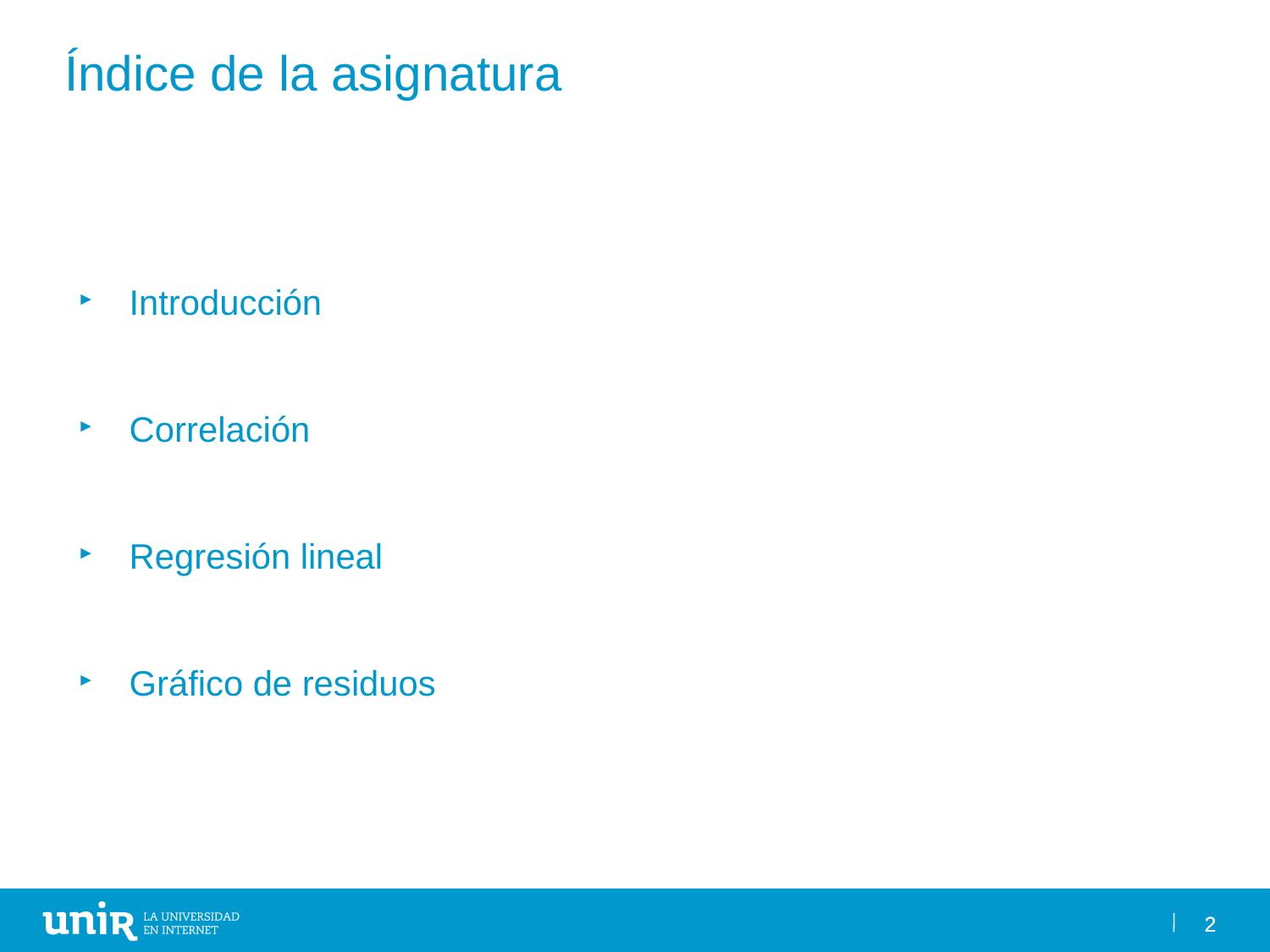

Índice de la asignatura
Introducción
Correlación
Regresión lineal
Gráfico de residuos
2
2